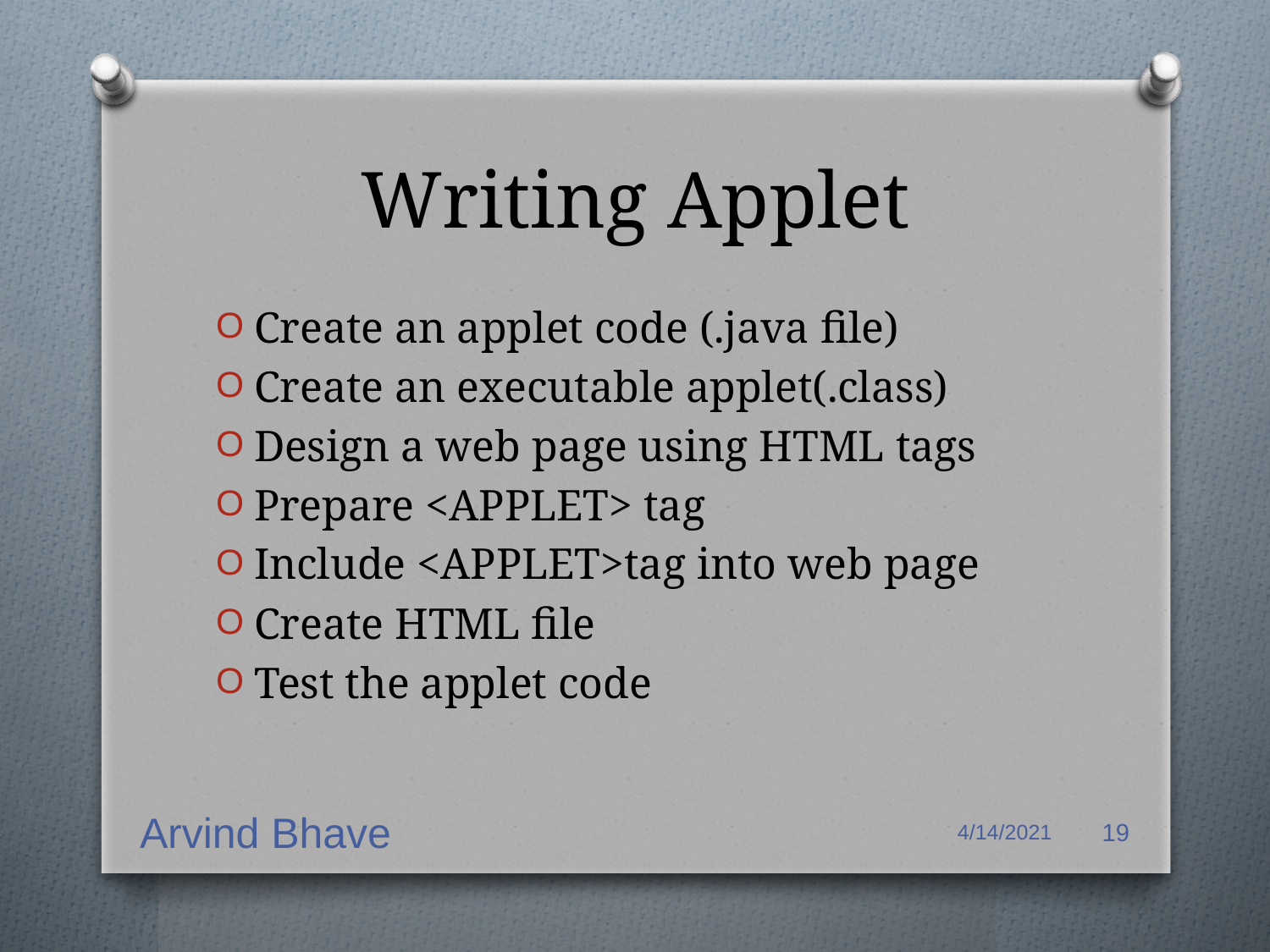

# Writing Applet
Create an applet code (.java file)
Create an executable applet(.class)
Design a web page using HTML tags
Prepare <APPLET> tag
Include <APPLET>tag into web page
Create HTML file
Test the applet code
Arvind Bhave
4/14/2021
19